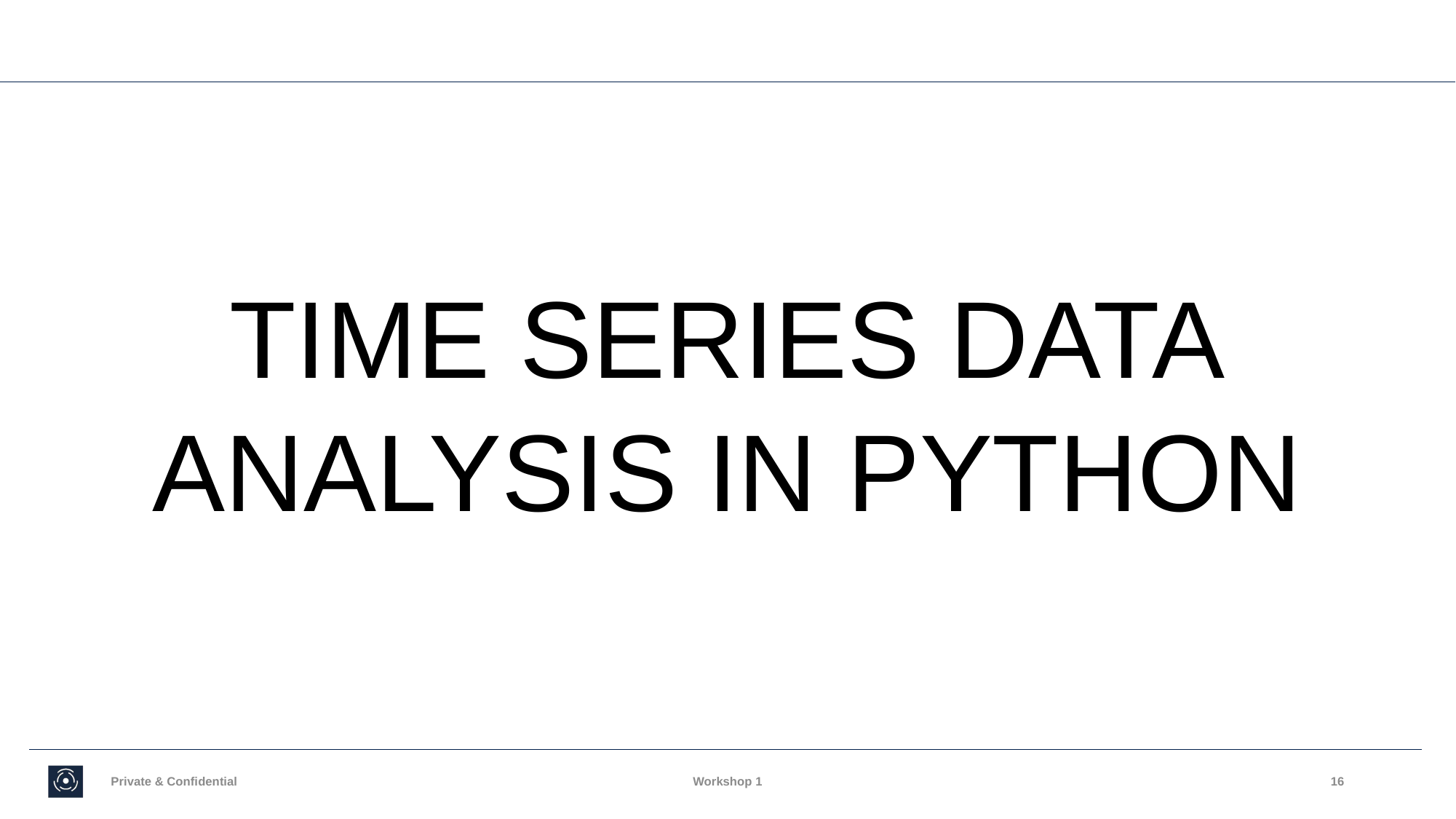

TIME SERIES DATA
ANALYSIS IN PYTHON
Private & Confidential
Workshop 1
16